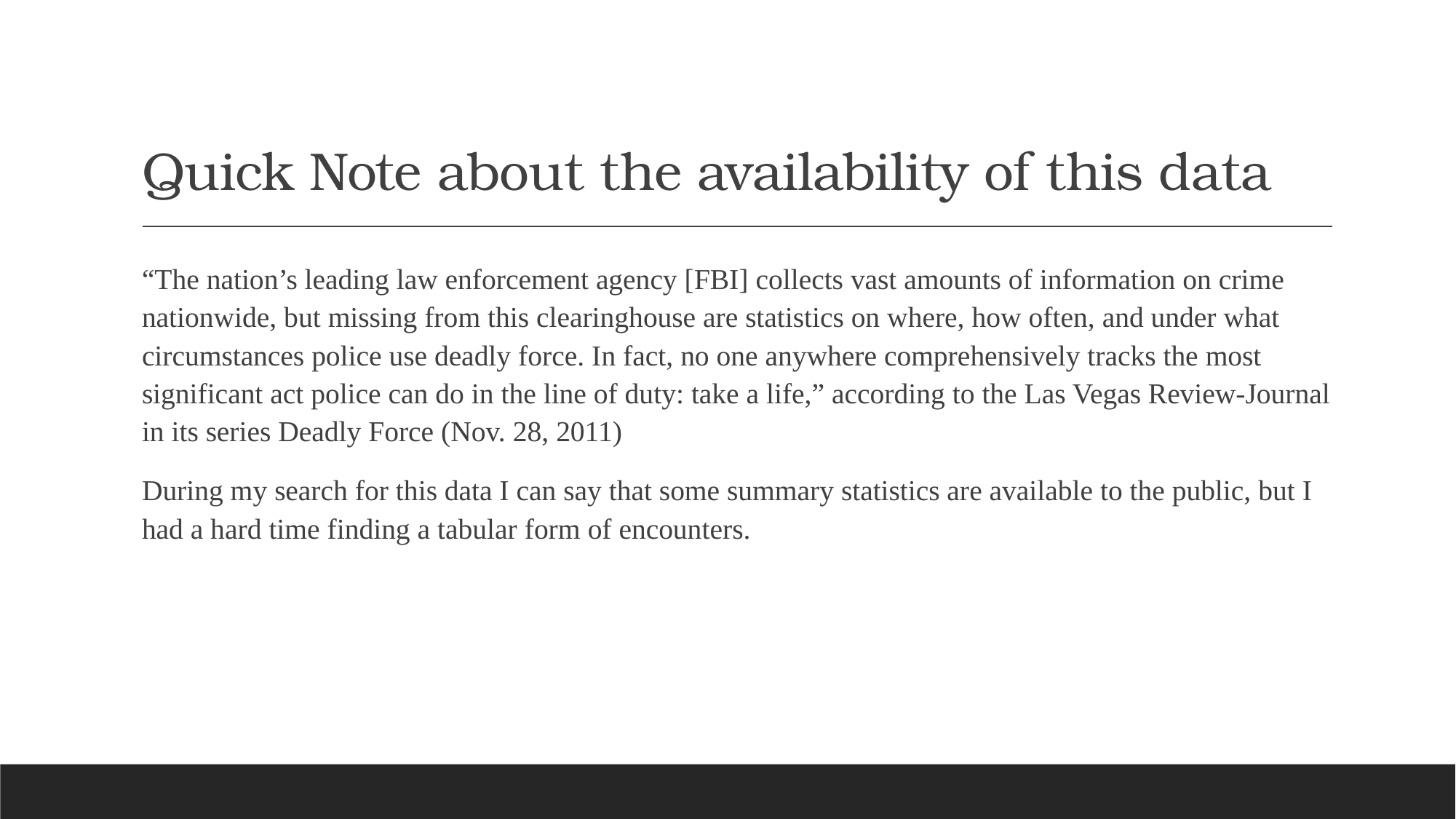

# Quick Note about the availability of this data
“The nation’s leading law enforcement agency [FBI] collects vast amounts of information on crime nationwide, but missing from this clearinghouse are statistics on where, how often, and under what circumstances police use deadly force. In fact, no one anywhere comprehensively tracks the most significant act police can do in the line of duty: take a life,” according to the Las Vegas Review-Journal in its series Deadly Force (Nov. 28, 2011)
During my search for this data I can say that some summary statistics are available to the public, but I had a hard time finding a tabular form of encounters.